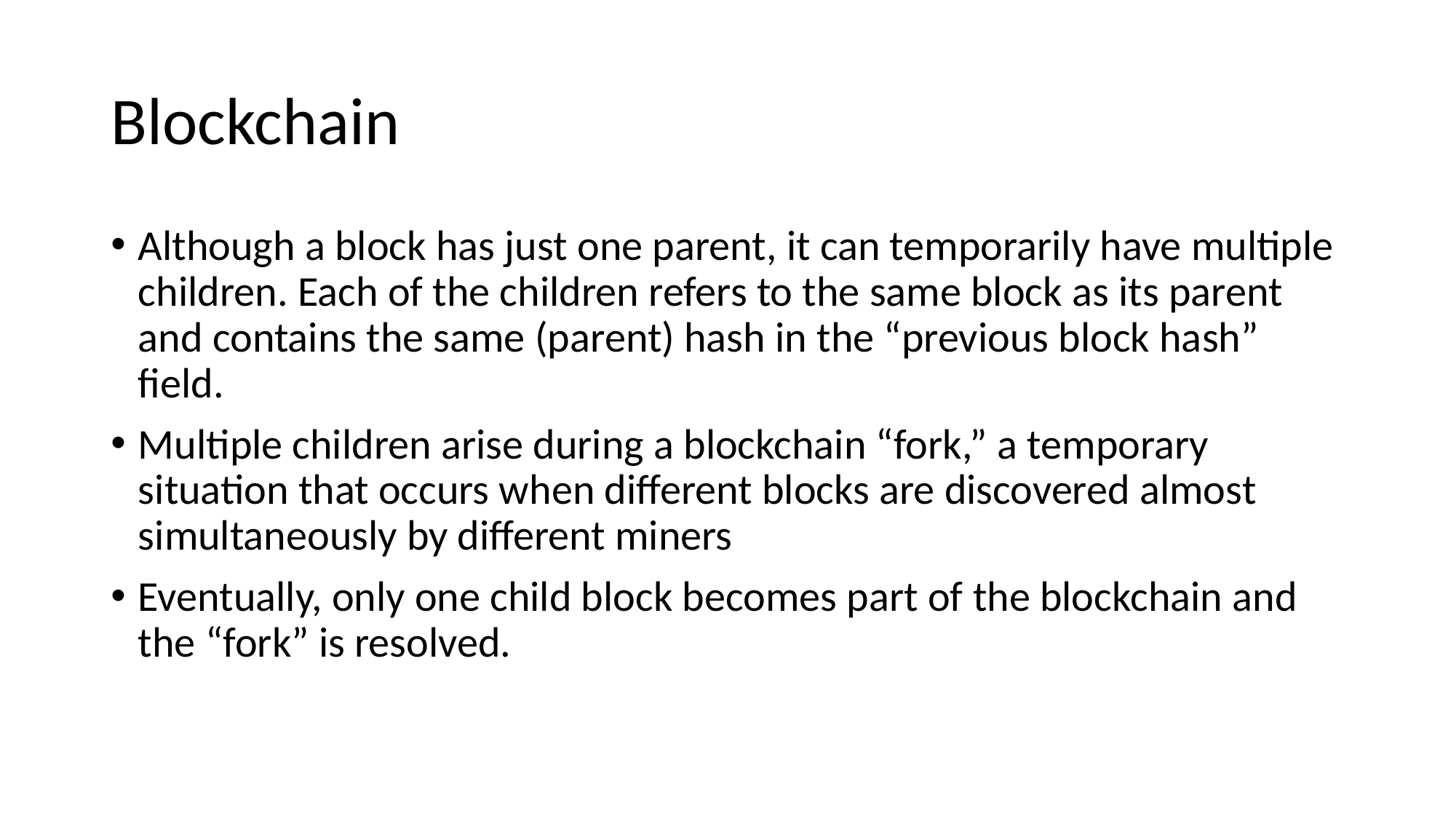

# Blockchain
Although a block has just one parent, it can temporarily have multiple children. Each of the children refers to the same block as its parent and contains the same (parent) hash in the “previous block hash” field.
Multiple children arise during a blockchain “fork,” a temporary situation that occurs when different blocks are discovered almost simultaneously by different miners
Eventually, only one child block becomes part of the blockchain and the “fork” is resolved.